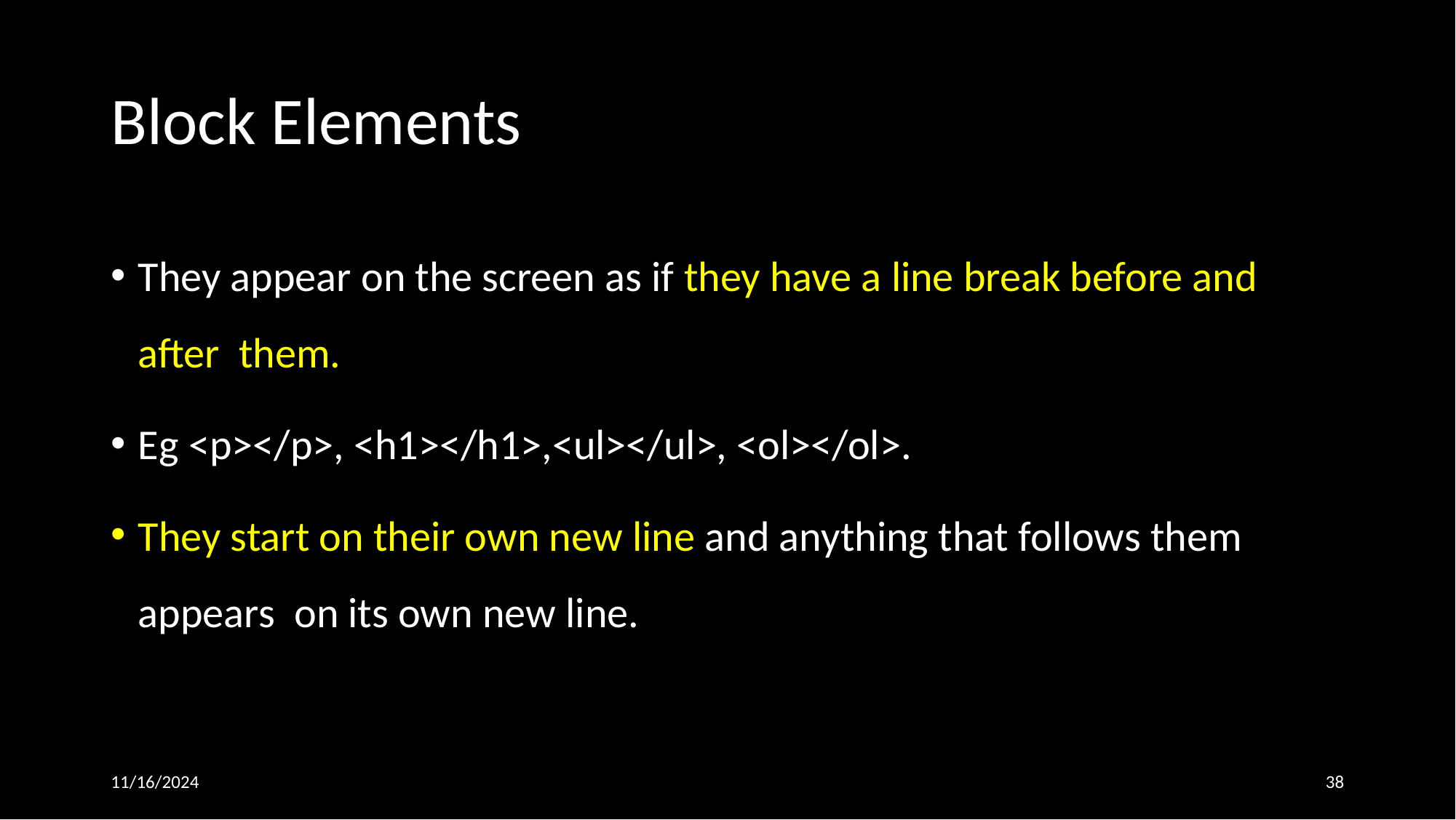

# Block Elements
They appear on the screen as if they have a line break before and after  them.
Eg <p></p>, <h1></h1>,<ul></ul>, <ol></ol>.
They start on their own new line and anything that follows them appears  on its own new line.
11/16/2024
38